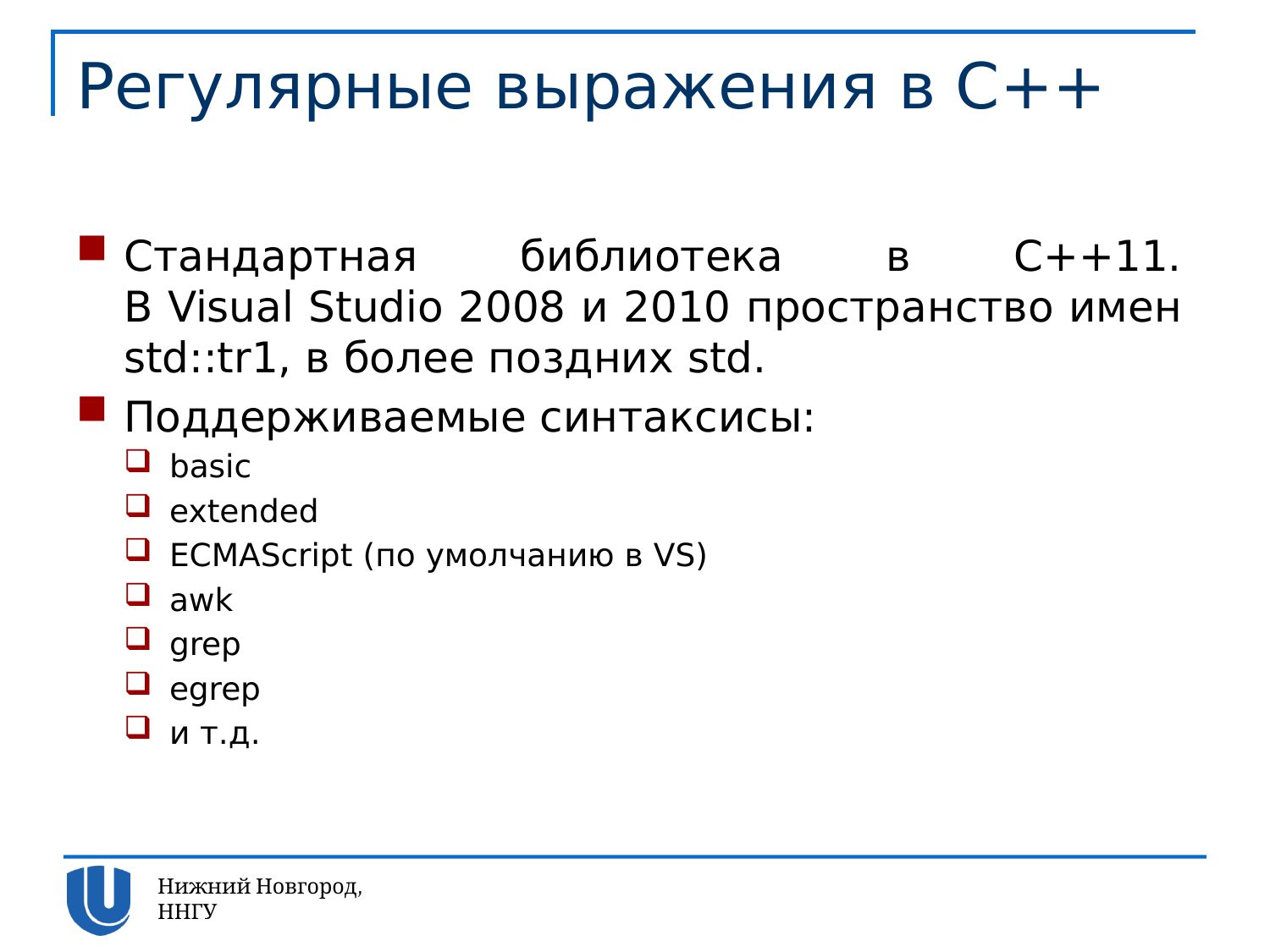

# Регулярные выражения в С++
Стандартная библиотека в С++11.
В Visual Studio 2008 и 2010 пространство имен std::tr1, в более поздних std.
Поддерживаемые синтаксисы:
basic
extended
ECMAScript (по умолчанию в VS)
awk
grep
egrep
и т.д.

Нижний Новгород, ННГУ